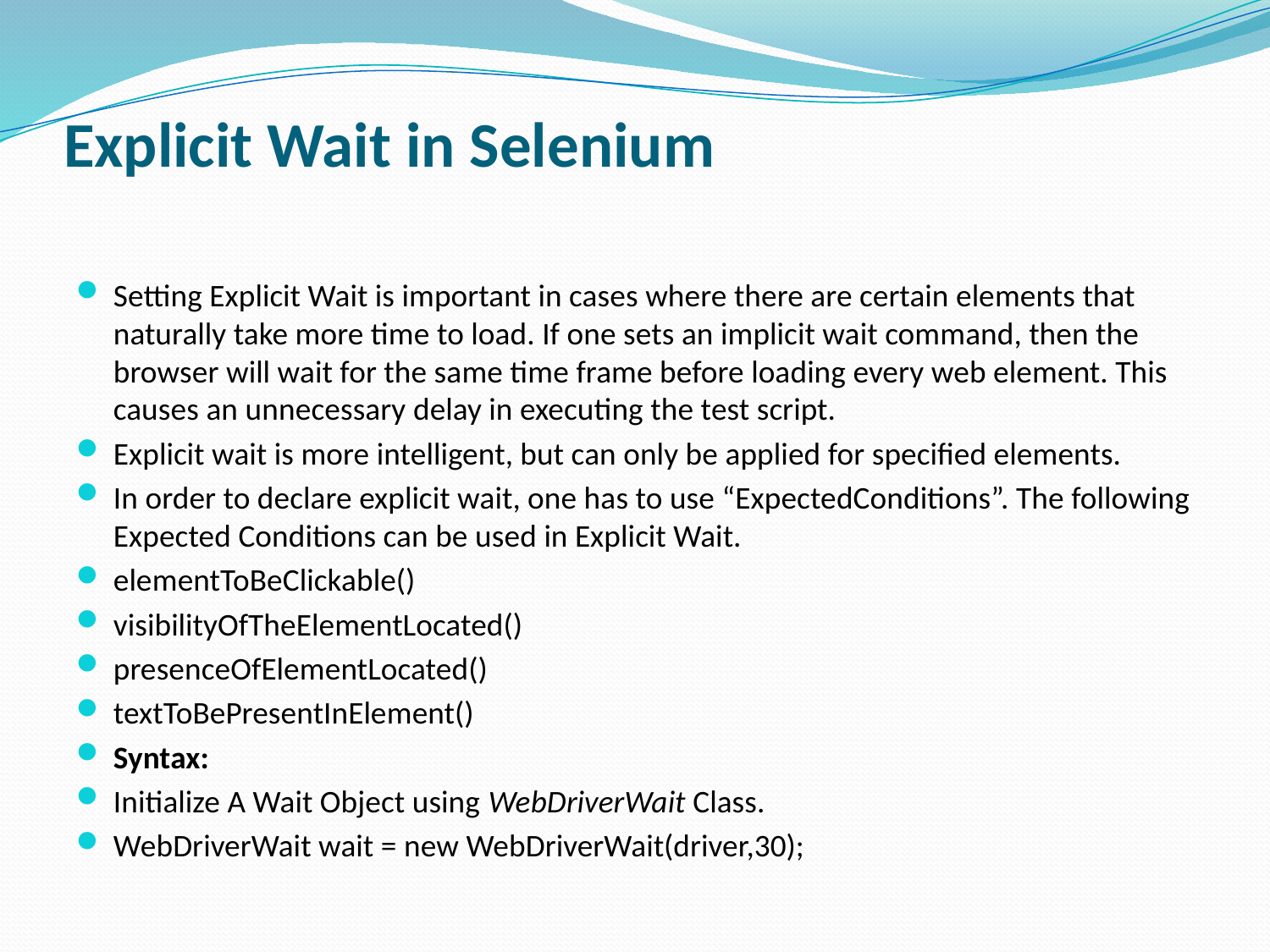

# Explicit Wait in Selenium
Setting Explicit Wait is important in cases where there are certain elements that naturally take more time to load. If one sets an implicit wait command, then the browser will wait for the same time frame before loading every web element. This causes an unnecessary delay in executing the test script.
Explicit wait is more intelligent, but can only be applied for specified elements.
In order to declare explicit wait, one has to use “ExpectedConditions”. The following Expected Conditions can be used in Explicit Wait.
elementToBeClickable()
visibilityOfTheElementLocated()
presenceOfElementLocated()
textToBePresentInElement()
Syntax:
Initialize A Wait Object using WebDriverWait Class.
WebDriverWait wait = new WebDriverWait(driver,30);